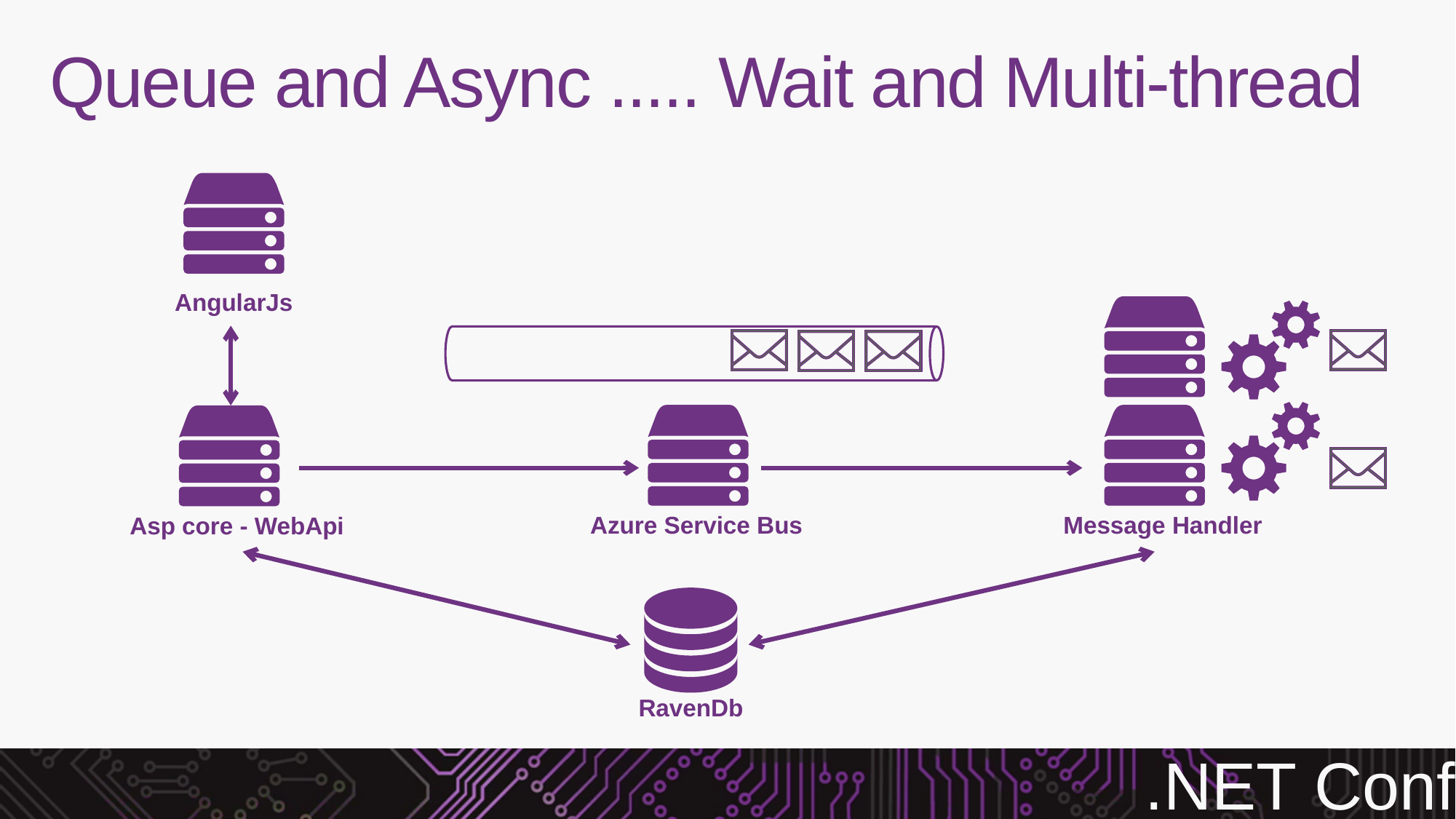

# Queue and Async ..... Wait and Multi-thread

AngularJs

Azure Service Bus
Message Handler
Asp core - WebApi

RavenDb